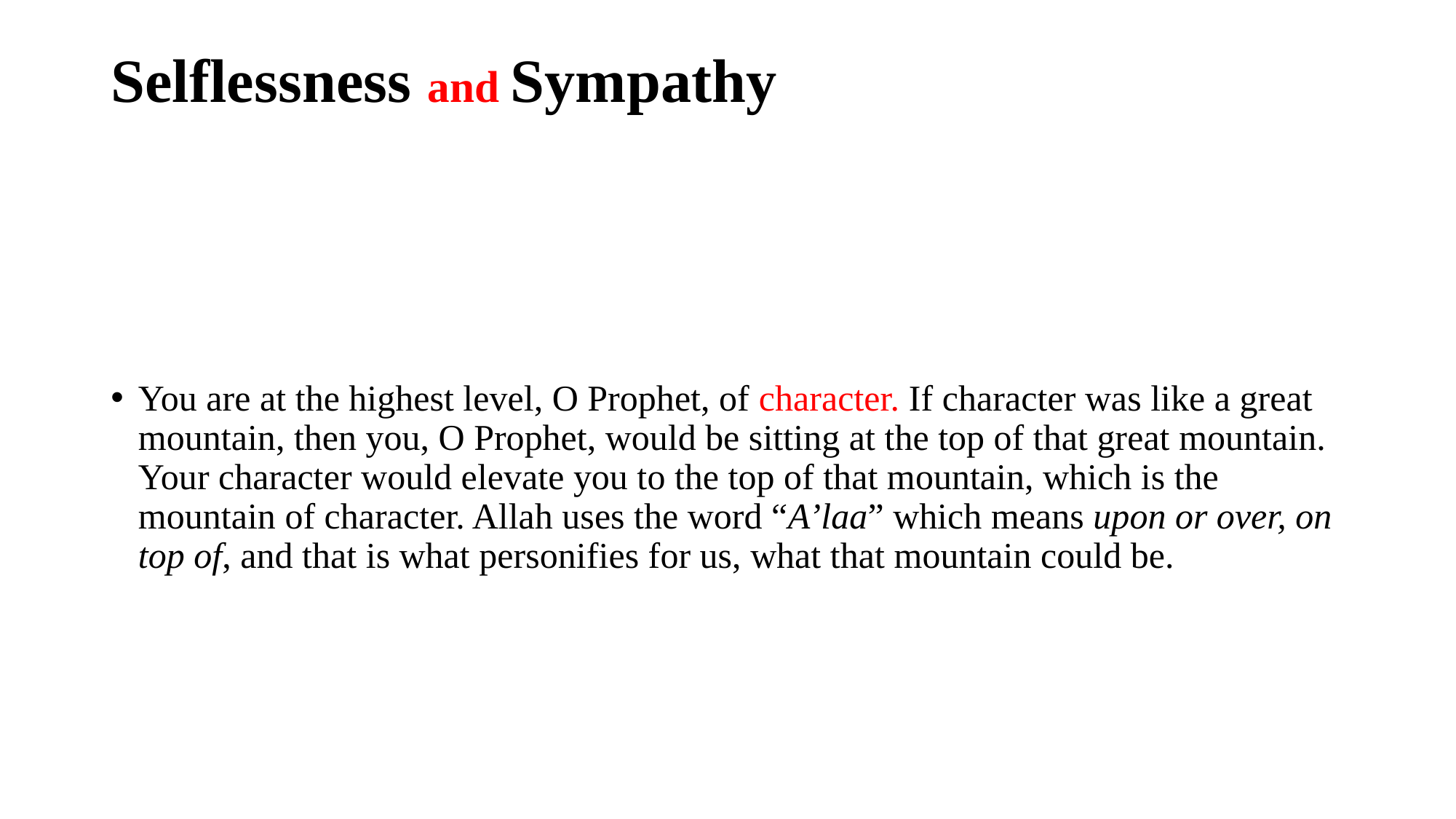

# Selflessness and Sympathy
You are at the highest level, O Prophet, of character. If character was like a great mountain, then you, O Prophet, would be sitting at the top of that great mountain. Your character would elevate you to the top of that mountain, which is the mountain of character. Allah uses the word “A’laa” which means upon or over, on top of, and that is what personifies for us, what that mountain could be.